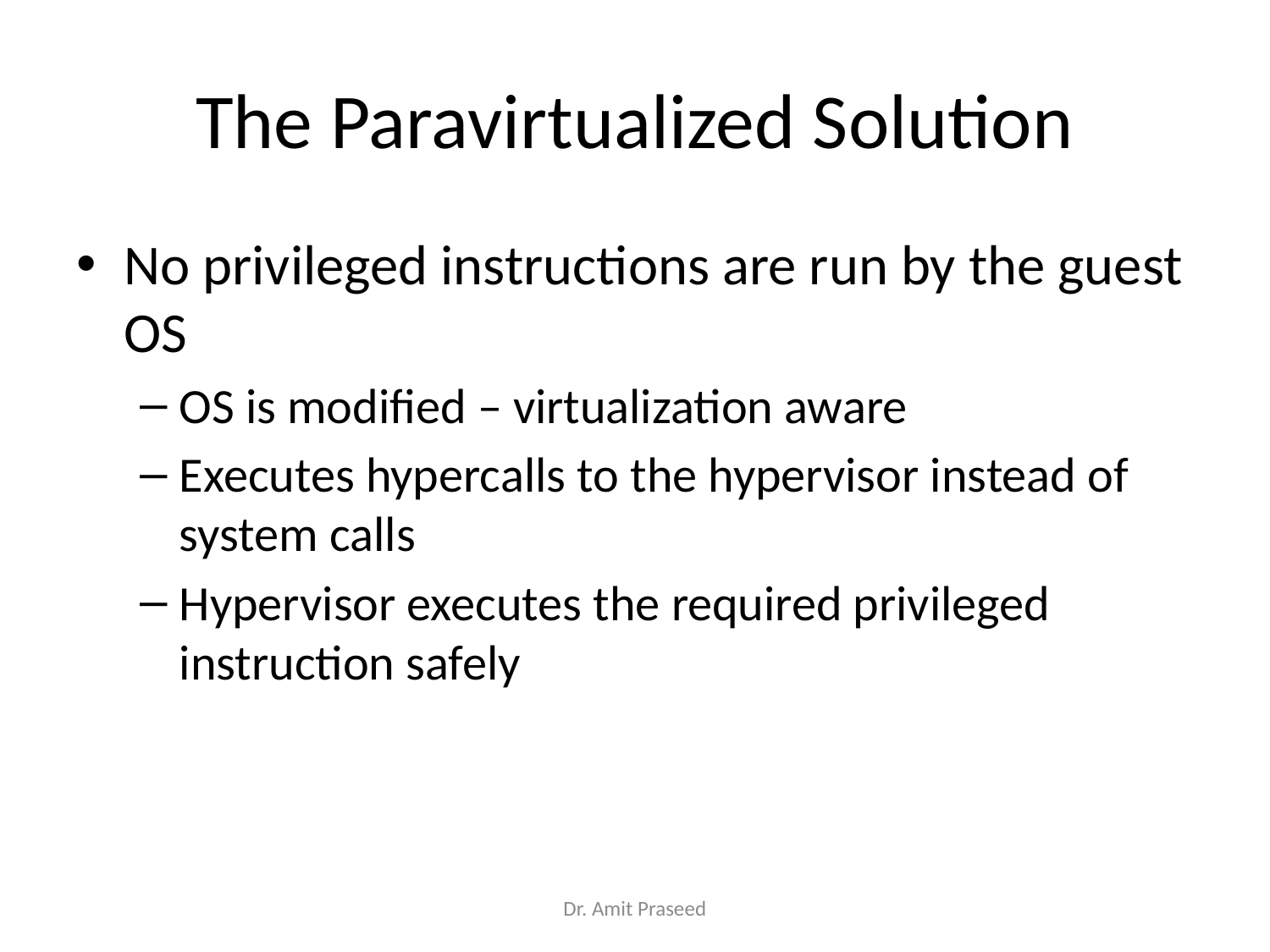

# The Paravirtualized Solution
No privileged instructions are run by the guest OS
OS is modified – virtualization aware
Executes hypercalls to the hypervisor instead of system calls
Hypervisor executes the required privileged instruction safely
Dr. Amit Praseed